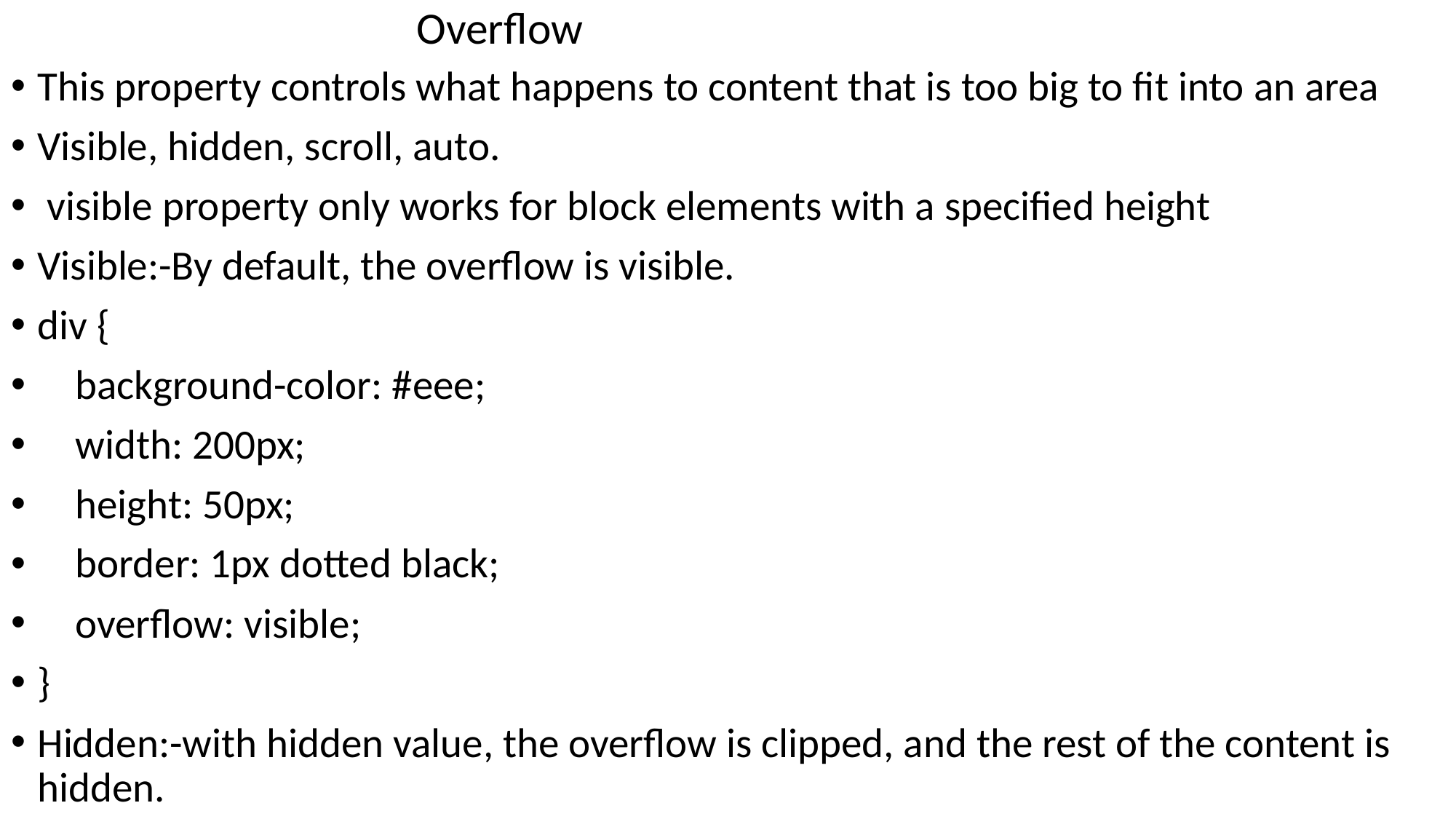

# Overflow
This property controls what happens to content that is too big to fit into an area
Visible, hidden, scroll, auto.
 visible property only works for block elements with a specified height
Visible:-By default, the overflow is visible.
div {
    background-color: #eee;
    width: 200px;
    height: 50px;
    border: 1px dotted black;
    overflow: visible;
}
Hidden:-with hidden value, the overflow is clipped, and the rest of the content is hidden.